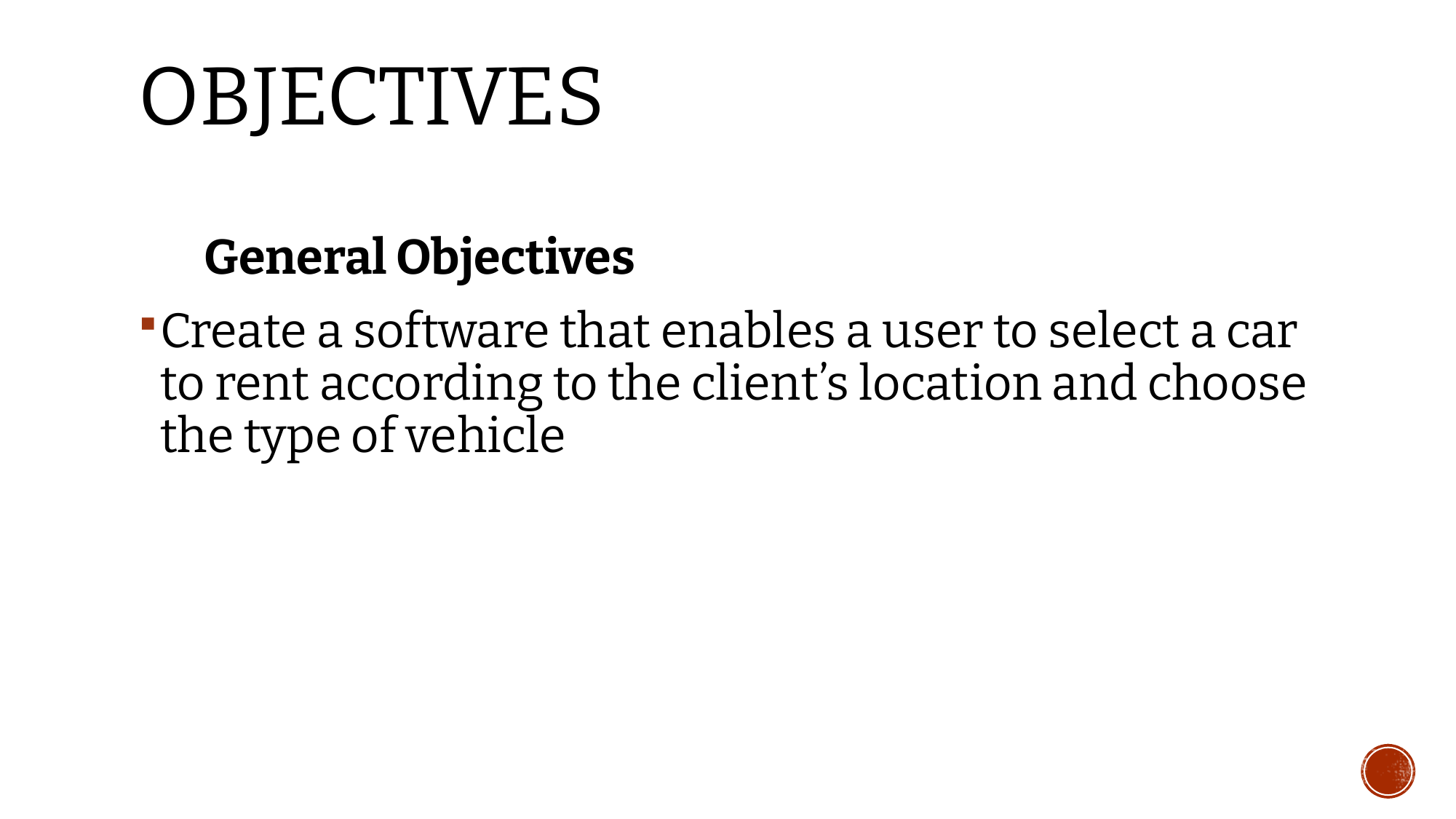

# objectives
General Objectives
Create a software that enables a user to select a car to rent according to the client’s location and choose the type of vehicle